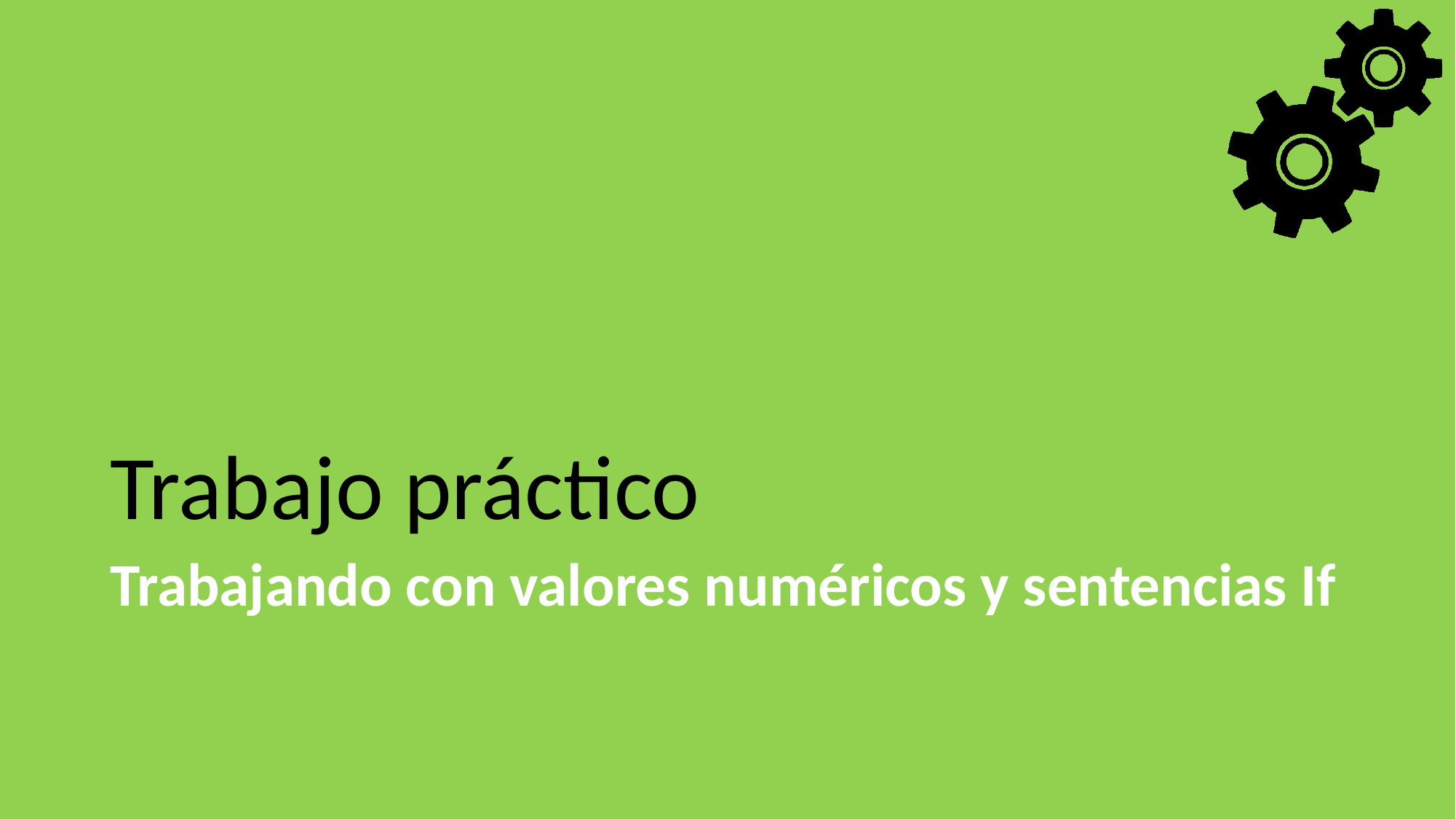

# Trabajo práctico
Trabajando con valores numéricos y sentencias If